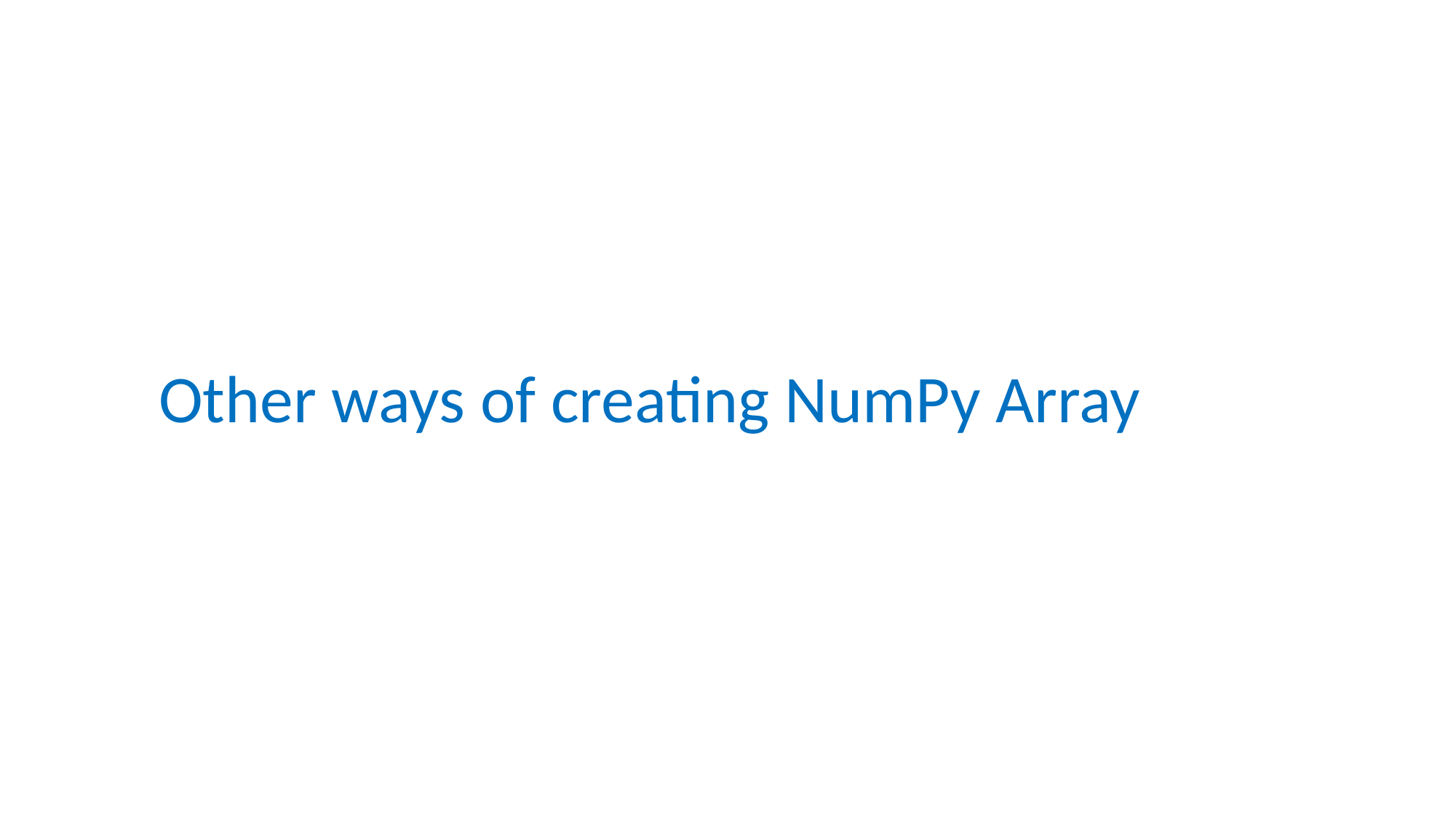

# Other ways of creating NumPy Array